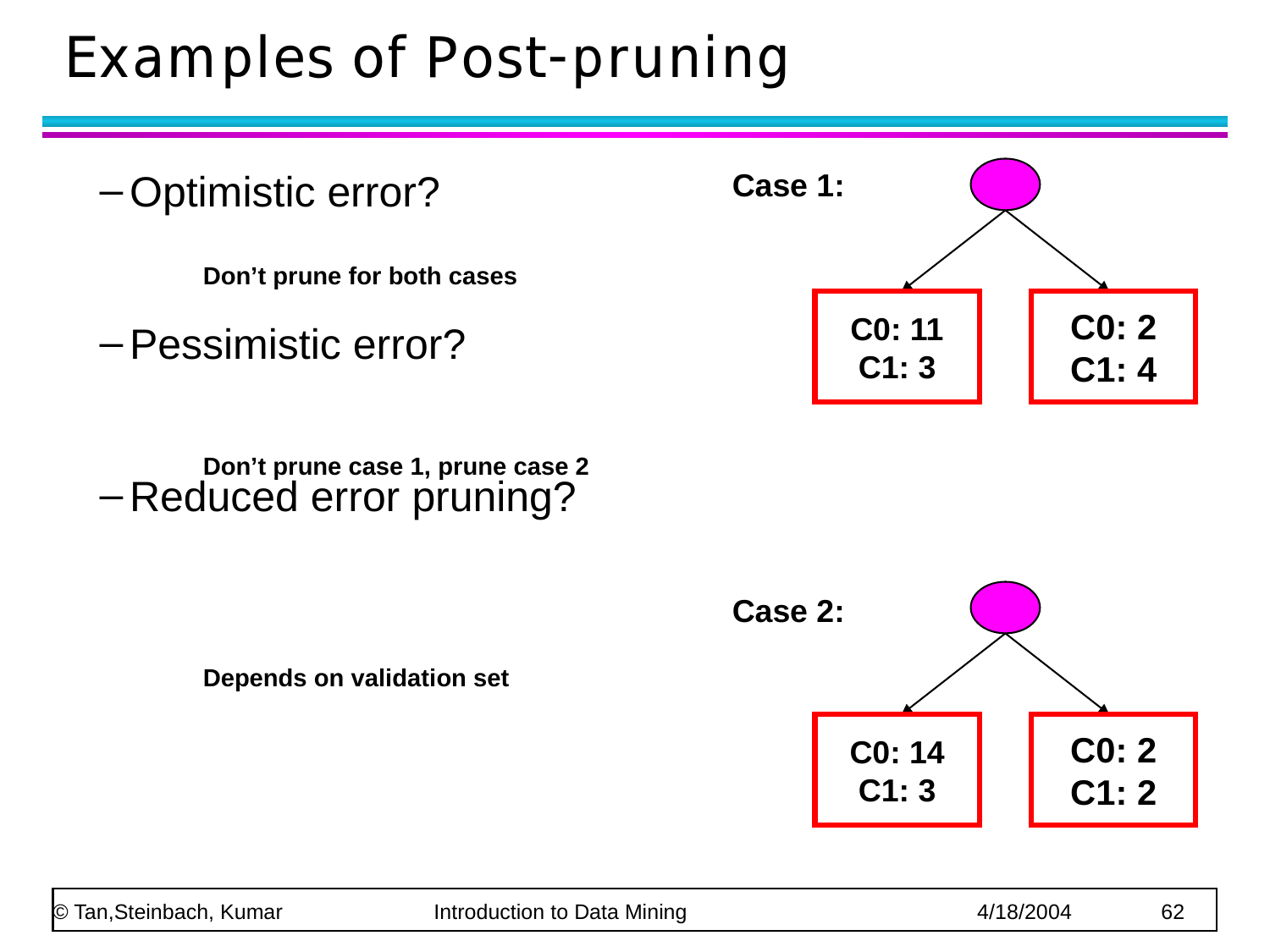

Examples of Post-pruning
Optimistic error?

Pessimistic error?

Reduced error pruning?
Case 1:

Don’t prune for both cases
C0: 11
C1: 3
C0: 2
C1: 4
Don’t prune case 1, prune case 2

Case 2:

Depends on validation set
C0: 14
C1: 3
C0: 2
C1: 2